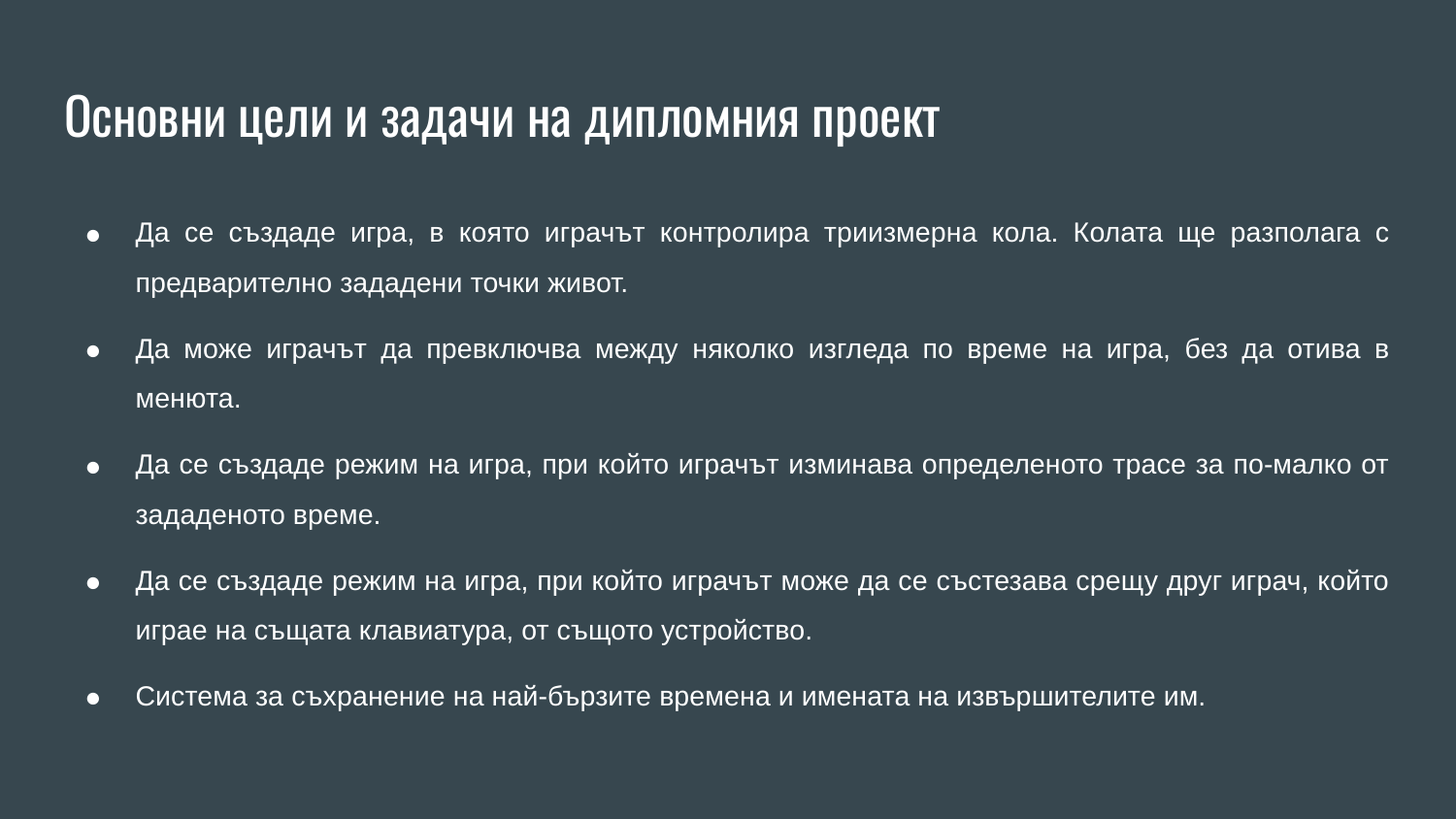

# Основни цели и задачи на дипломния проект
Да се създаде игра, в която играчът контролира триизмерна кола. Колата ще разполага с предварително зададени точки живот.
Да може играчът да превключва между няколко изгледа по време на игра, без да отива в менюта.
Да се създаде режим на игра, при който играчът изминава определеното трасе за по-малко от зададеното време.
Да се създаде режим на игра, при който играчът може да се състезава срещу друг играч, който играе на същата клавиатура, от същото устройство.
Система за съхранение на най-бързите времена и имената на извършителите им.